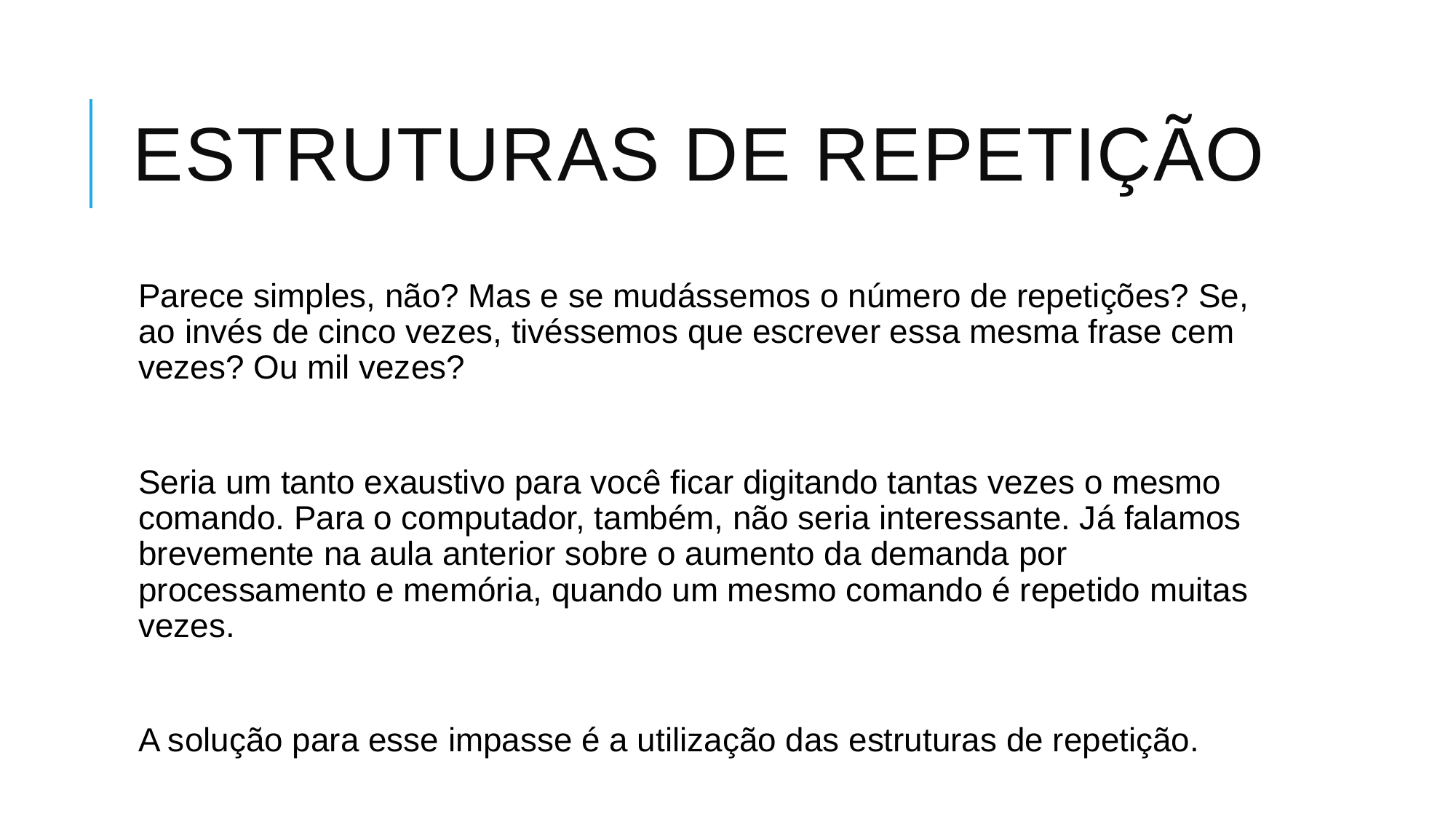

# Estruturas de repetição
Parece simples, não? Mas e se mudássemos o número de repetições? Se, ao invés de cinco vezes, tivéssemos que escrever essa mesma frase cem vezes? Ou mil vezes?

Seria um tanto exaustivo para você ficar digitando tantas vezes o mesmo comando. Para o computador, também, não seria interessante. Já falamos brevemente na aula anterior sobre o aumento da demanda por processamento e memória, quando um mesmo comando é repetido muitas vezes.

A solução para esse impasse é a utilização das estruturas de repetição.